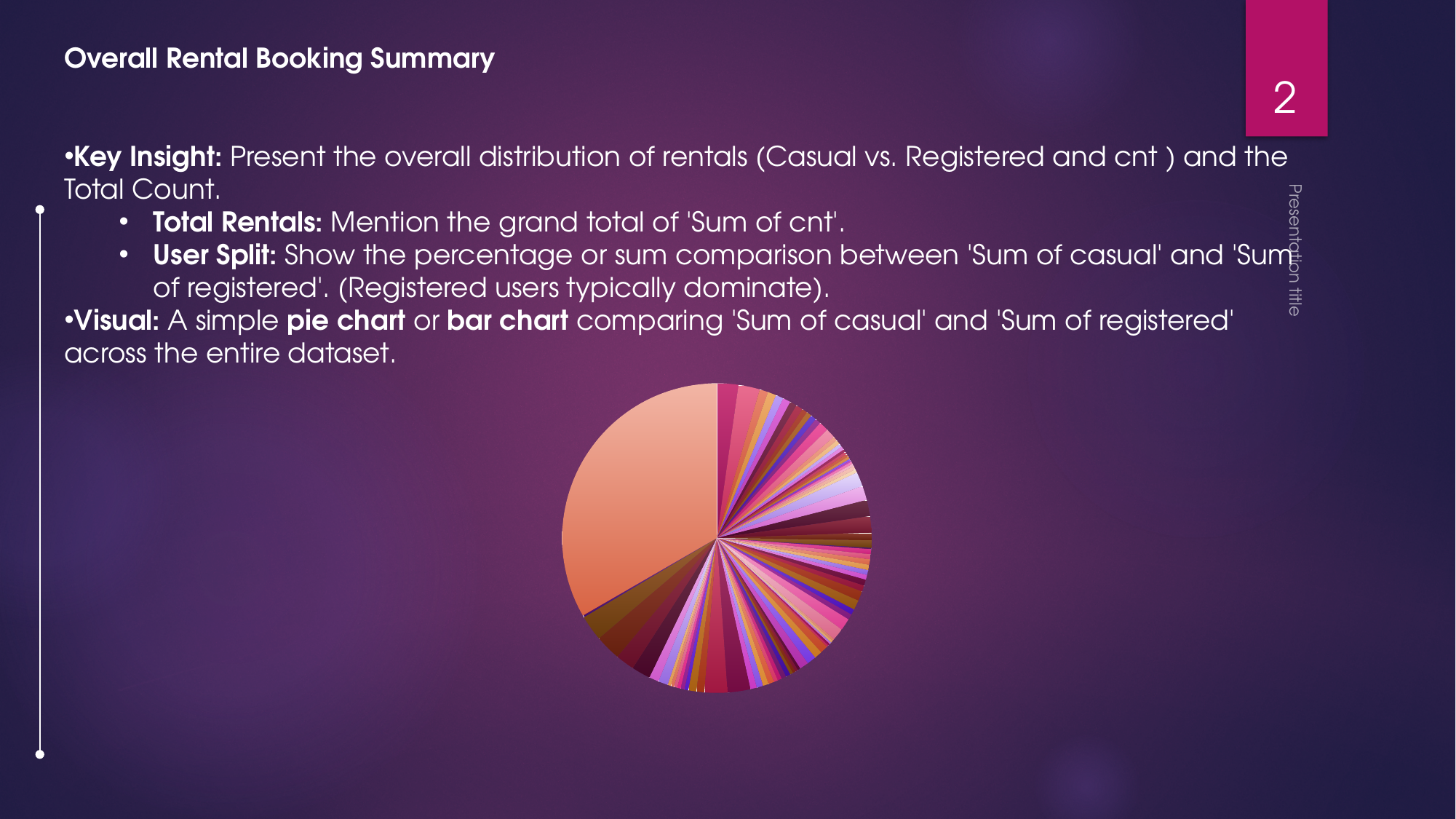

Overall Rental Booking Summary

Key Insight: Present the overall distribution of rentals (Casual vs. Registered and cnt ) and the Total Count.
Total Rentals: Mention the grand total of 'Sum of cnt'.
User Split: Show the percentage or sum comparison between 'Sum of casual' and 'Sum of registered'. (Registered users typically dominate).
Visual: A simple pie chart or bar chart comparing 'Sum of casual' and 'Sum of registered' across the entire dataset.
2

### Chart:

| Category | Sum of casual | Sum of registered |
|---|---|---|
| 1/1/2011 | 0.06726275147327779 | 0.012251091171346684 |
| Saturday | 0.06726275147327779 | 0.012251091171346684 |
| 1/2/2011 | 0.02662060556797399 | 0.012550812056272596 |
| Sunday | 0.02662060556797399 | 0.012550812056272596 |
| 1/3/2011 | 0.02438528754318228 | 0.023022310473371672 |
| Monday | 0.02438528754318228 | 0.023022310473371672 |
| 1/4/2011 | 0.02194675878886405 | 0.02723713541764232 |
| Tuesday | 0.02194675878886405 | 0.02723713541764232 |
| 1/5/2011 | 0.01666327982117456 | 0.02843601895734597 |
| Wednesday | 0.01666327982117456 | 0.02843601895734597 |
| 1/6/2011 | 0.017882544198333673 | 0.02843601895734597 |
| Thursday | 0.017882544198333673 | 0.02843601895734597 |
| 1/7/2011 | 0.03007518796992481 | 0.025513740329318323 |
| Friday | 0.03007518796992481 | 0.025513740329318323 |
| 1/8/2011 | 0.013818329607803293 | 0.016690706779311767 |
| Saturday | 0.013818329607803293 | 0.016690706779311767 |
| 1/9/2011 | 0.010973379394432025 | 0.014386602476443812 |
| Sunday | 0.010973379394432025 | 0.014386602476443812 |
| 1/10/2011 | 0.00833163991058728 | 0.02397767079407302 |
| Monday | 0.00833163991058728 | 0.02397767079407302 |
| 1/11/2011 | 0.008738061369640317 | 0.022853717475600846 |
| Tuesday | 0.008738061369640317 | 0.022853717475600846 |
| 1/12/2011 | 0.005080268238162975 | 0.021298915385047676 |
| Wednesday | 0.005080268238162975 | 0.021298915385047676 |
| 1/13/2011 | 0.007722007722007722 | 0.02562613566116554 |
| Thursday | 0.007722007722007722 | 0.02562613566116554 |
| 1/14/2011 | 0.010973379394432025 | 0.02560740310585767 |
| Friday | 0.010973379394432025 | 0.02560740310585767 |
| 1/15/2011 | 0.045112781954887216 | 0.019219601745874153 |
| Saturday | 0.045112781954887216 | 0.019219601745874153 |
| 1/16/2011 | 0.05100589311115627 | 0.01785212520839968 |
| Sunday | 0.05100589311115627 | 0.01785212520839968 |
| 1/17/2011 | 0.023775655354602722 | 0.01654084633684881 |
| Monday | 0.023775655354602722 | 0.01654084633684881 |
| 1/18/2011 | 0.001828896565738671 | 0.012625742277504074 |
| Tuesday | 0.001828896565738671 | 0.012625742277504074 |
| 1/19/2011 | 0.015850436903068484 | 0.029447576943970925 |
| Wednesday | 0.015850436903068484 | 0.029447576943970925 |
| 1/20/2011 | 0.016866490550701076 | 0.03454283198771144 |
| Thursday | 0.016866490550701076 | 0.03454283198771144 |
| 1/21/2011 | 0.015240804714488925 | 0.027499391191952494 |
| Friday | 0.015240804714488925 | 0.027499391191952494 |
| 1/22/2011 | 0.018898597845966265 | 0.01663450911338816 |
| Saturday | 0.018898597845966265 | 0.01663450911338816 |
| 1/23/2011 | 0.03048160942897785 | 0.01566041623737894 |
| Sunday | 0.03048160942897785 | 0.01566041623737894 |
| 1/24/2011 | 0.017476122739280633 | 0.024914298559466495 |
| Monday | 0.017476122739280633 | 0.024914298559466495 |
| 1/25/2011 | 0.03779719569193253 | 0.03369986699885731 |
| Tuesday | 0.03779719569193253 | 0.03369986699885731 |
| 1/26/2011 | 0.006909164803901646 | 0.008841766105314426 |
| Wednesday | 0.006909164803901646 | 0.008841766105314426 |
| 1/27/2011 | 0.003048160942897785 | 0.007792743008073731 |
| Thursday | 0.003048160942897785 | 0.007792743008073731 |
| 1/28/2011 | 0.00609632188579557 | 0.020324822509038457 |
| Friday | 0.00609632188579557 | 0.020324822509038457 |
| 1/29/2011 | 0.0245884982727088 | 0.018020718206170502 |
| Saturday | 0.0245884982727088 | 0.018020718206170502 |
| 1/30/2011 | 0.02865271286323918 | 0.01740254388101081 |
| Sunday | 0.02865271286323918 | 0.01740254388101081 |
| 1/31/2011 | 0.008738061369640317 | 0.027330798194181667 |
| Monday | 0.008738061369640317 | 0.027330798194181667 |
| 2/1/2011 | 0.009144482828693354 | 0.024520914898001237 |
| Tuesday | 0.009144482828693354 | 0.024520914898001237 |
| 2/2/2011 | 0.014834383255435887 | 0.027405728415413146 |
| Wednesday | 0.014834383255435887 | 0.027405728415413146 |
| 2/3/2011 | 0.012802275960170697 | 0.027874042298109886 |
| Thursday | 0.012802275960170697 | 0.027874042298109886 |
| 2/4/2011 | 0.017882544198333673 | 0.030833786036753272 |
| Friday | 0.017882544198333673 | 0.030833786036753272 |
| 2/5/2011 | 0.02011786222312538 | 0.016971695108929808 |
| Saturday | 0.02011786222312538 | 0.016971695108929808 |
| 2/6/2011 | 0.07173338752286121 | 0.023340763913605456 |
| Sunday | 0.07173338752286121 | 0.023340763913605456 |
| 2/7/2011 | 0.024994919731761836 | 0.02967236760766536 |
| Monday | 0.024994919731761836 | 0.02967236760766536 |
| 2/8/2011 | 0.01219264377159114 | 0.02766798418972332 |
| Tuesday | 0.01219264377159114 | 0.02766798418972332 |
| 2/9/2011 | 0.010770168664905507 | 0.029054193282505667 |
| Wednesday | 0.010770168664905507 | 0.029054193282505667 |
| 2/10/2011 | 0.00995732574679943 | 0.027855309742802016 |
| Thursday | 0.00995732574679943 | 0.027855309742802016 |
| 2/11/2011 | 0.03048160942897785 | 0.03019687915628571 |
| Friday | 0.03048160942897785 | 0.03019687915628571 |
| 2/12/2011 | 0.05893111156269051 | 0.02231047337167263 |
| Saturday | 0.05893111156269051 | 0.02231047337167263 |
| 2/13/2011 | 0.080268238162975 | 0.02184215948897589 |
| Sunday | 0.080268238162975 | 0.02184215948897589 |
| 2/14/2011 | 0.003048160942897785 | 0.003840173838113257 |
| Monday | 0.003048160942897785 | 0.003840173838113257 |
| (blank) | 0.0 | 0.0003746511061573909 |
| Saturday | 0.0 | 0.0003746511061573909 |
| Grand Total | 1.0 | 1.0 |

### Chart

| Category |
|---|
Presentation title